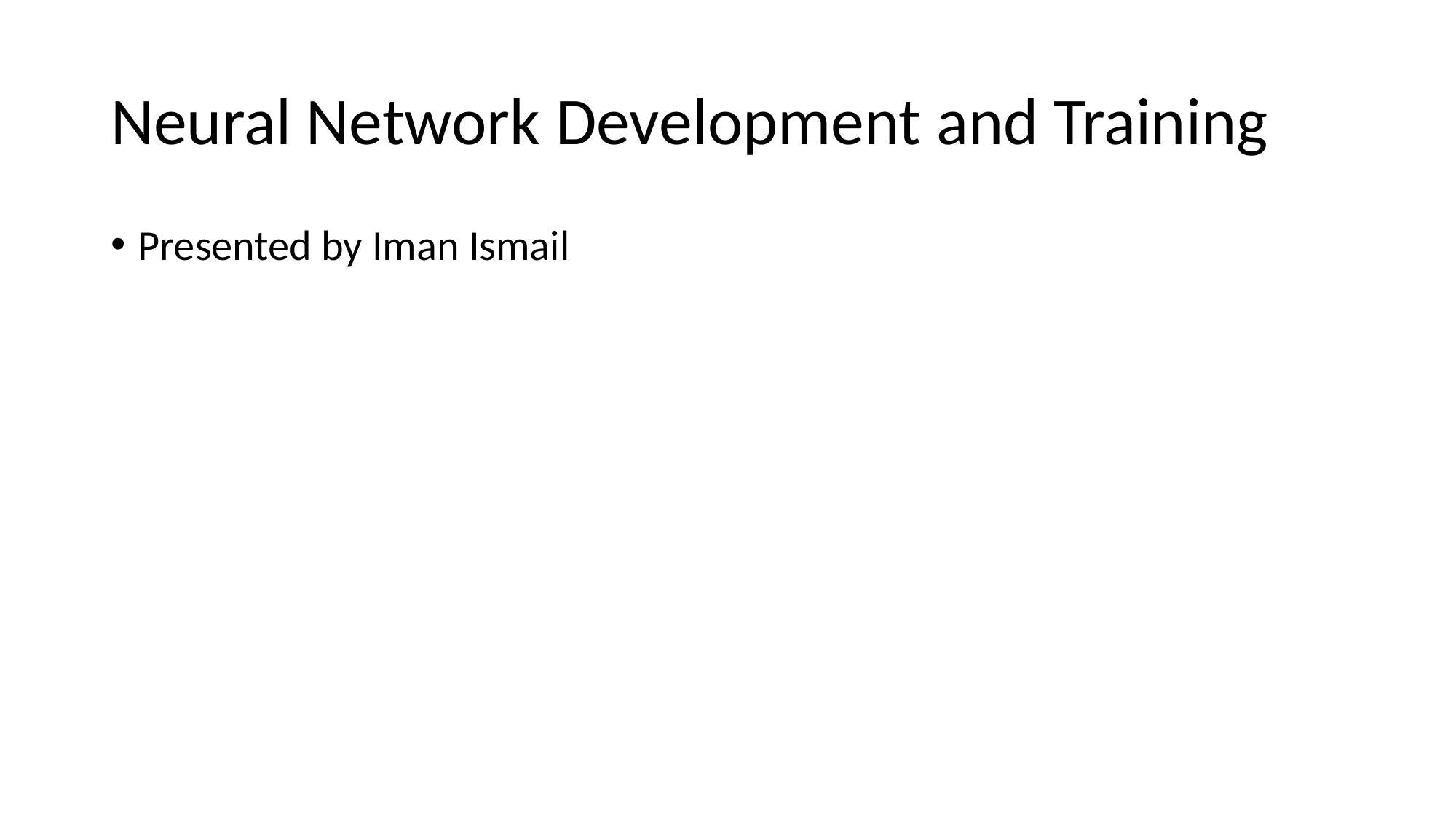

Neural Network Development and Training
Presented by Iman Ismail